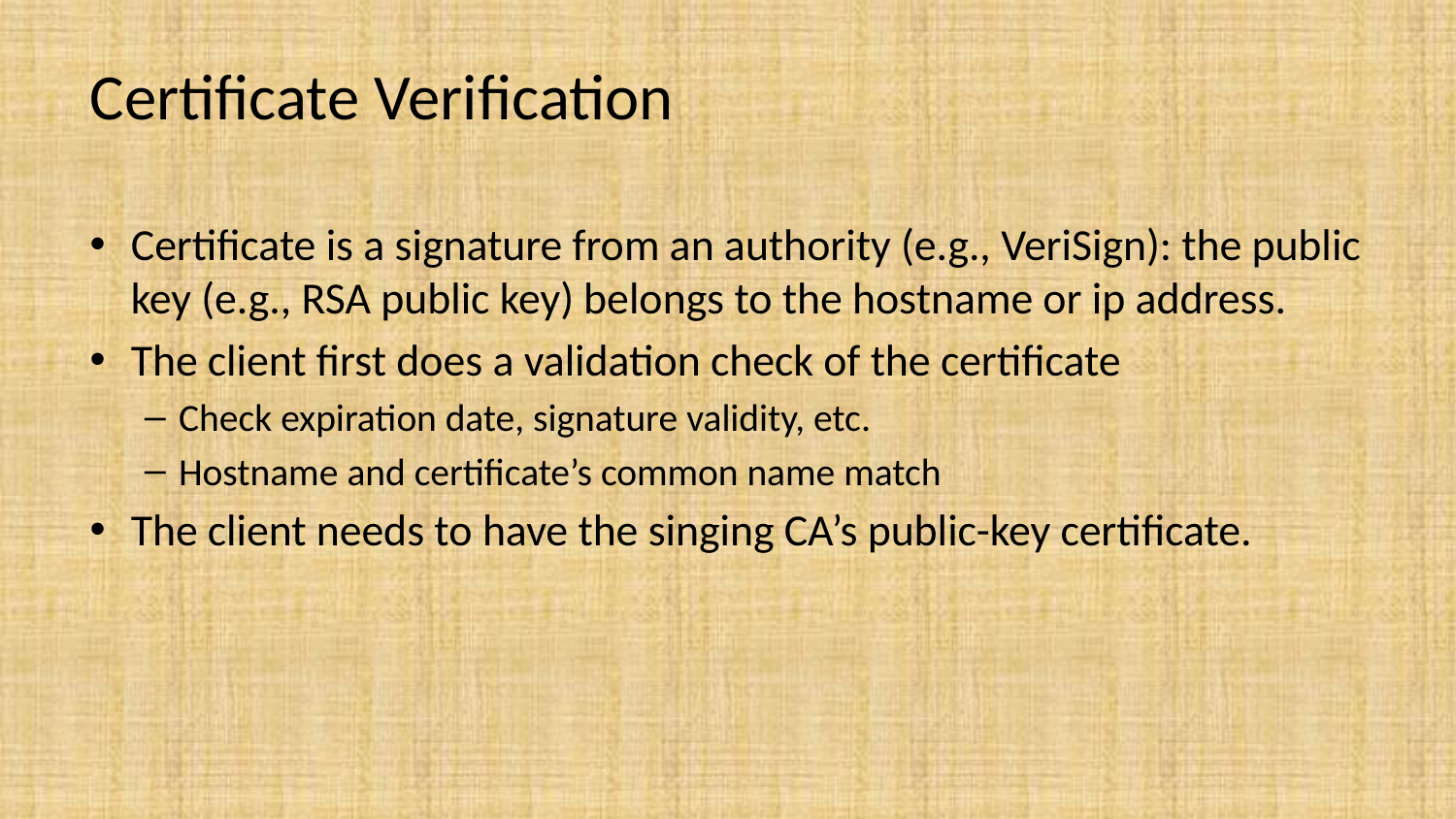

# Certificate Verification
Certificate is a signature from an authority (e.g., VeriSign): the public key (e.g., RSA public key) belongs to the hostname or ip address.
The client first does a validation check of the certificate
Check expiration date, signature validity, etc.
Hostname and certificate’s common name match
The client needs to have the singing CA’s public-key certificate.